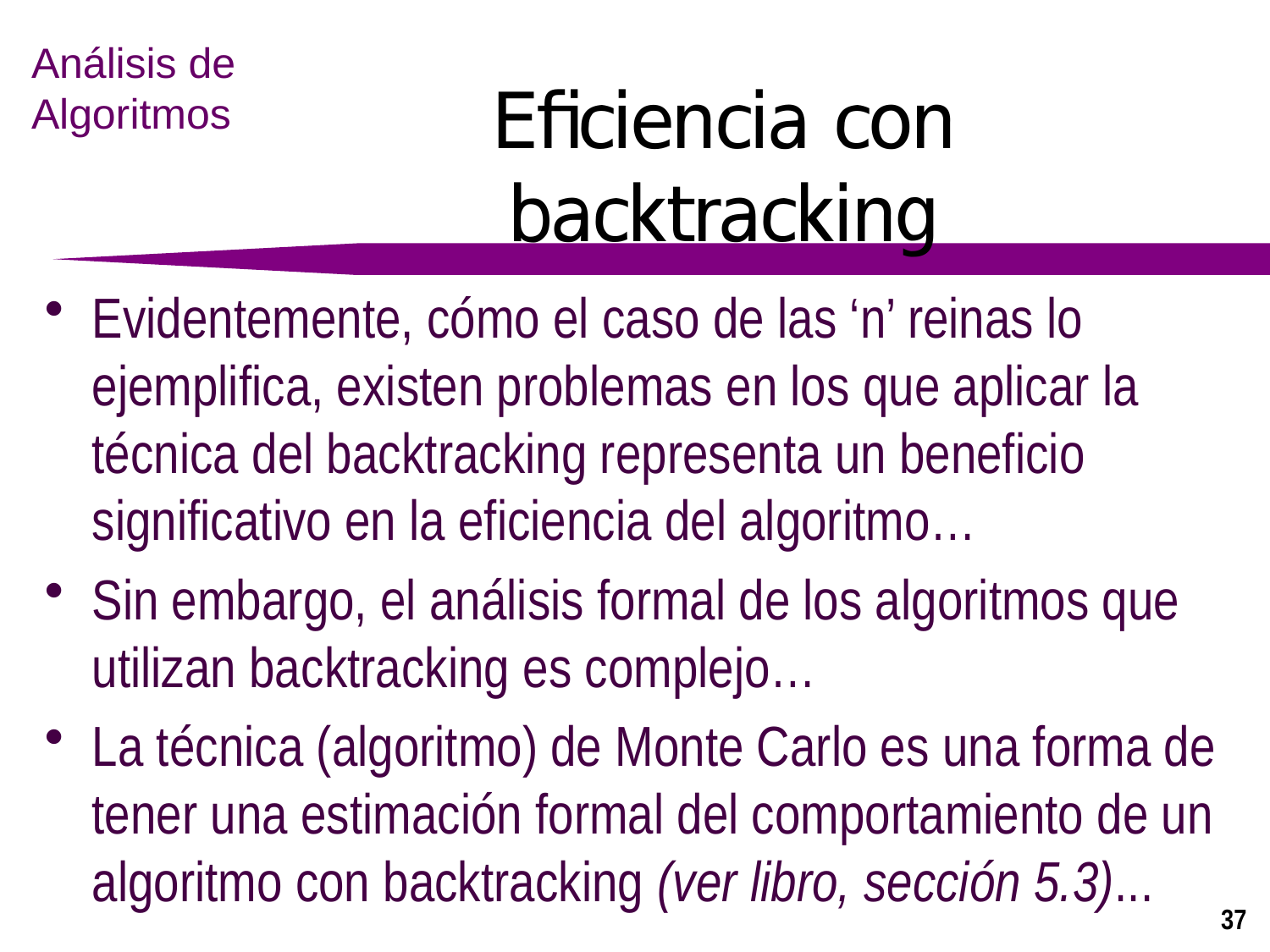

# Eficiencia con backtracking
Evidentemente, cómo el caso de las ‘n’ reinas lo ejemplifica, existen problemas en los que aplicar la técnica del backtracking representa un beneficio significativo en la eficiencia del algoritmo…
Sin embargo, el análisis formal de los algoritmos que utilizan backtracking es complejo…
La técnica (algoritmo) de Monte Carlo es una forma de tener una estimación formal del comportamiento de un algoritmo con backtracking (ver libro, sección 5.3)...
37